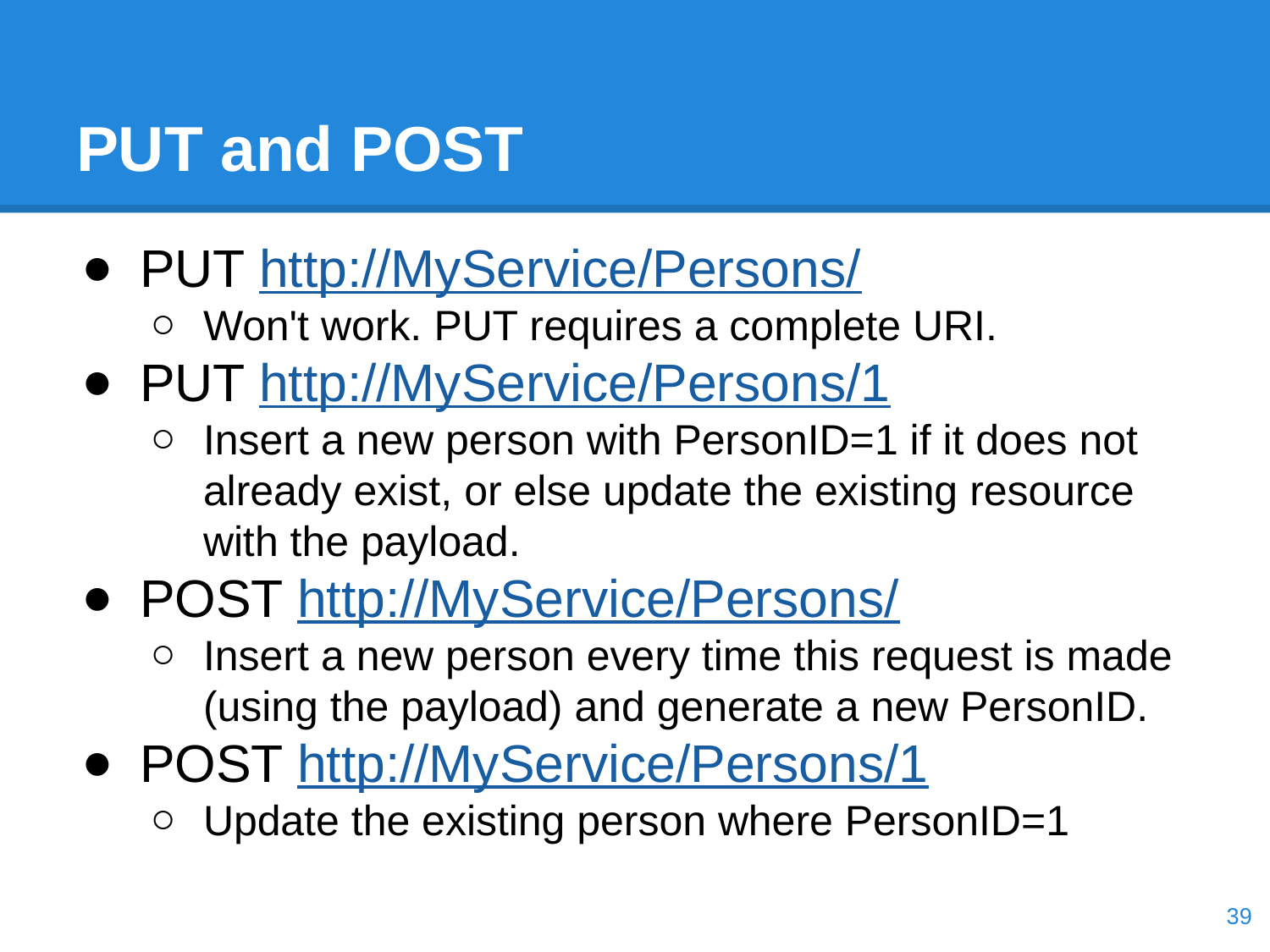

# PUT and POST
PUT http://MyService/Persons/
Won't work. PUT requires a complete URI.
PUT http://MyService/Persons/1
Insert a new person with PersonID=1 if it does not already exist, or else update the existing resource with the payload.
POST http://MyService/Persons/
Insert a new person every time this request is made (using the payload) and generate a new PersonID.
POST http://MyService/Persons/1
Update the existing person where PersonID=1
39